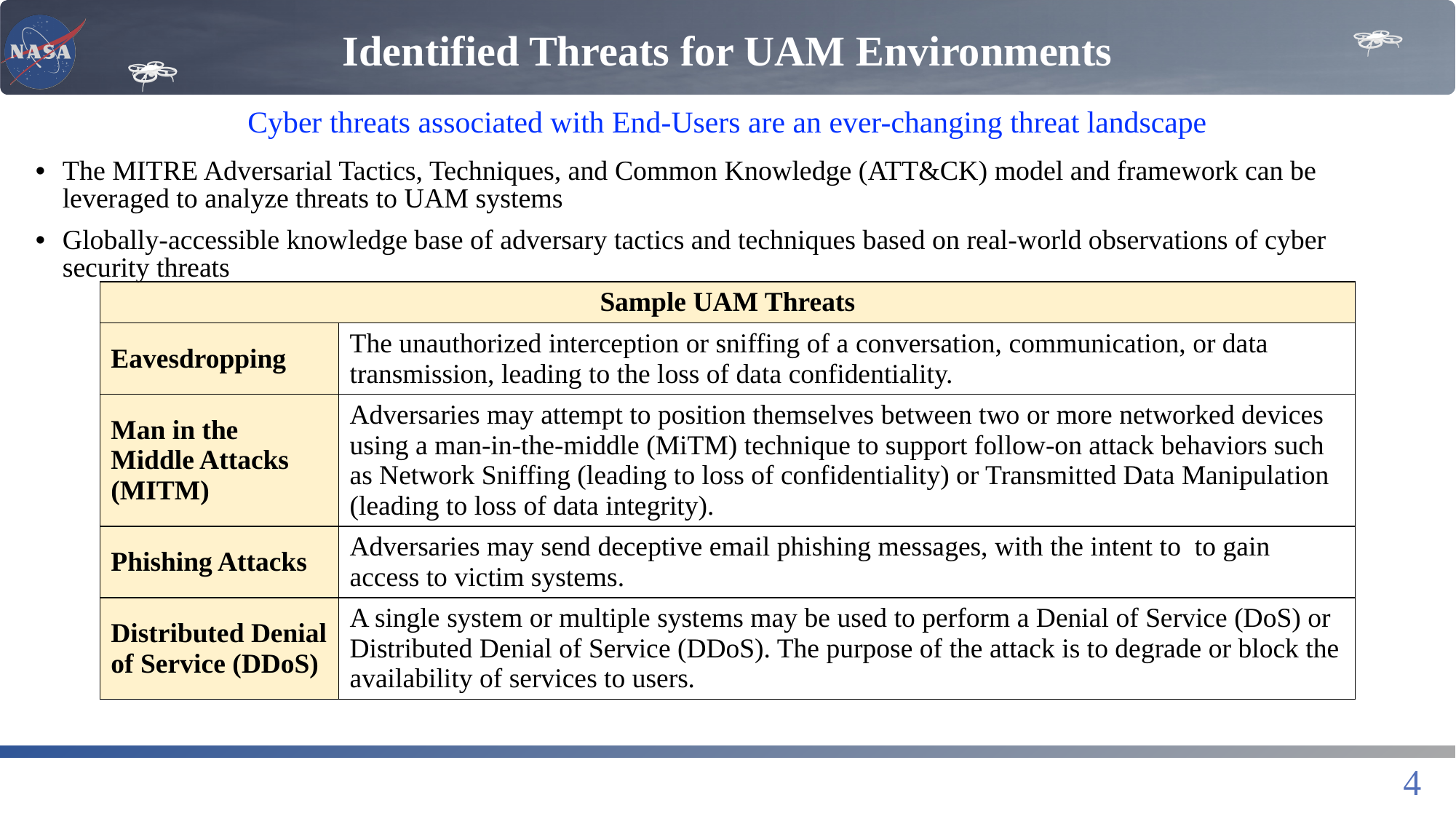

# Identified Threats for UAM Environments
Cyber threats associated with End-Users are an ever-changing threat landscape
The MITRE Adversarial Tactics, Techniques, and Common Knowledge (ATT&CK) model and framework can be leveraged to analyze threats to UAM systems
Globally-accessible knowledge base of adversary tactics and techniques based on real-world observations of cyber security threats

| Sample UAM Threats |  |
| --- | --- |
| Eavesdropping | The unauthorized interception or sniffing of a conversation, communication, or data transmission, leading to the loss of data confidentiality. |
| Man in the Middle Attacks (MITM) | Adversaries may attempt to position themselves between two or more networked devices using a man-in-the-middle (MiTM) technique to support follow-on attack behaviors such as Network Sniffing (leading to loss of confidentiality) or Transmitted Data Manipulation (leading to loss of data integrity). |
| Phishing Attacks | Adversaries may send deceptive email phishing messages, with the intent to to gain access to victim systems. |
| Distributed Denial of Service (DDoS) | A single system or multiple systems may be used to perform a Denial of Service (DoS) or Distributed Denial of Service (DDoS). The purpose of the attack is to degrade or block the availability of services to users. |
4